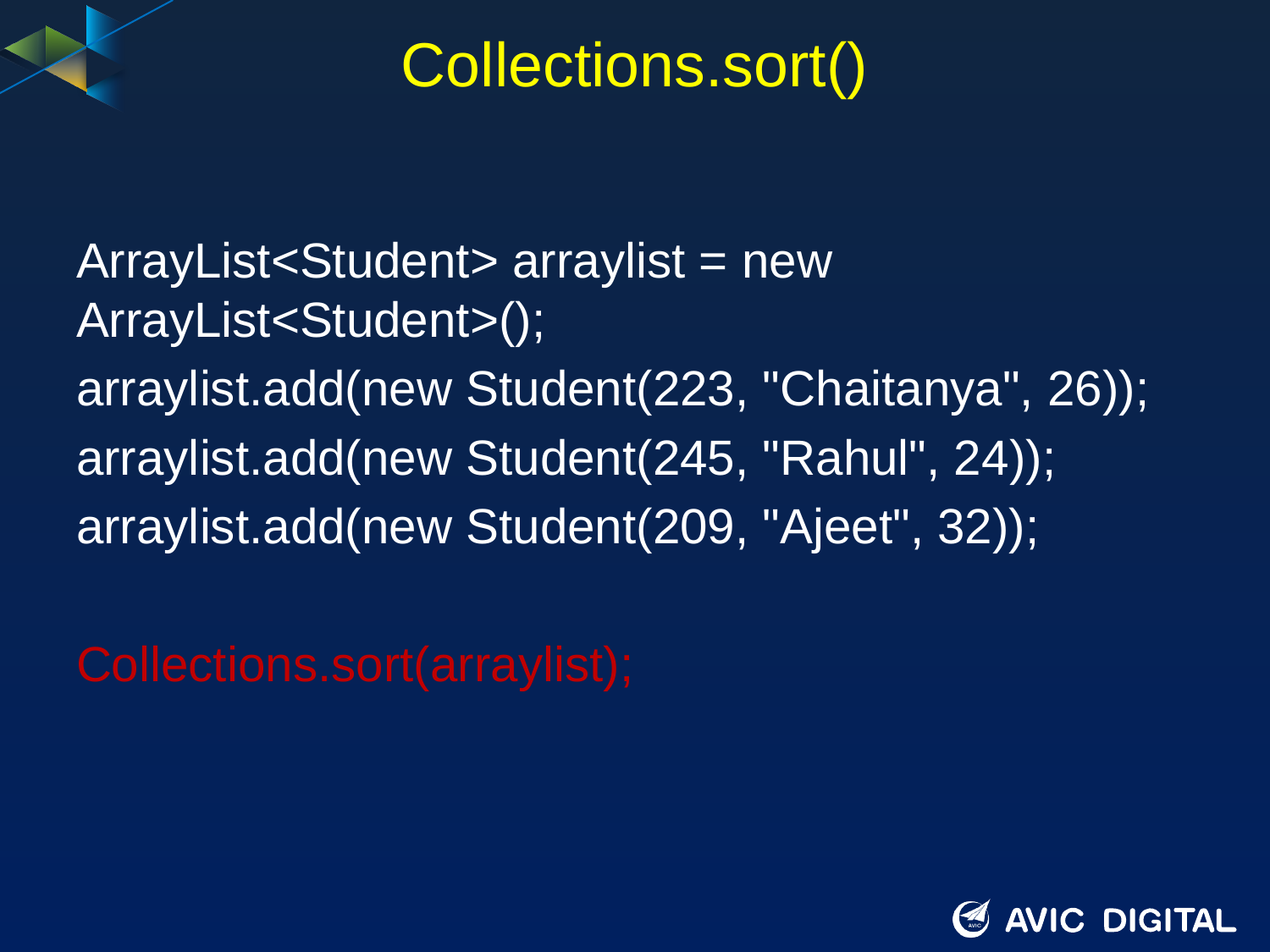

# Collections.sort()
ArrayList<Student> arraylist = new ArrayList<Student>();
arraylist.add(new Student(223, "Chaitanya", 26));
arraylist.add(new Student(245, "Rahul", 24));
arraylist.add(new Student(209, "Ajeet", 32));

Collections.sort(arraylist);